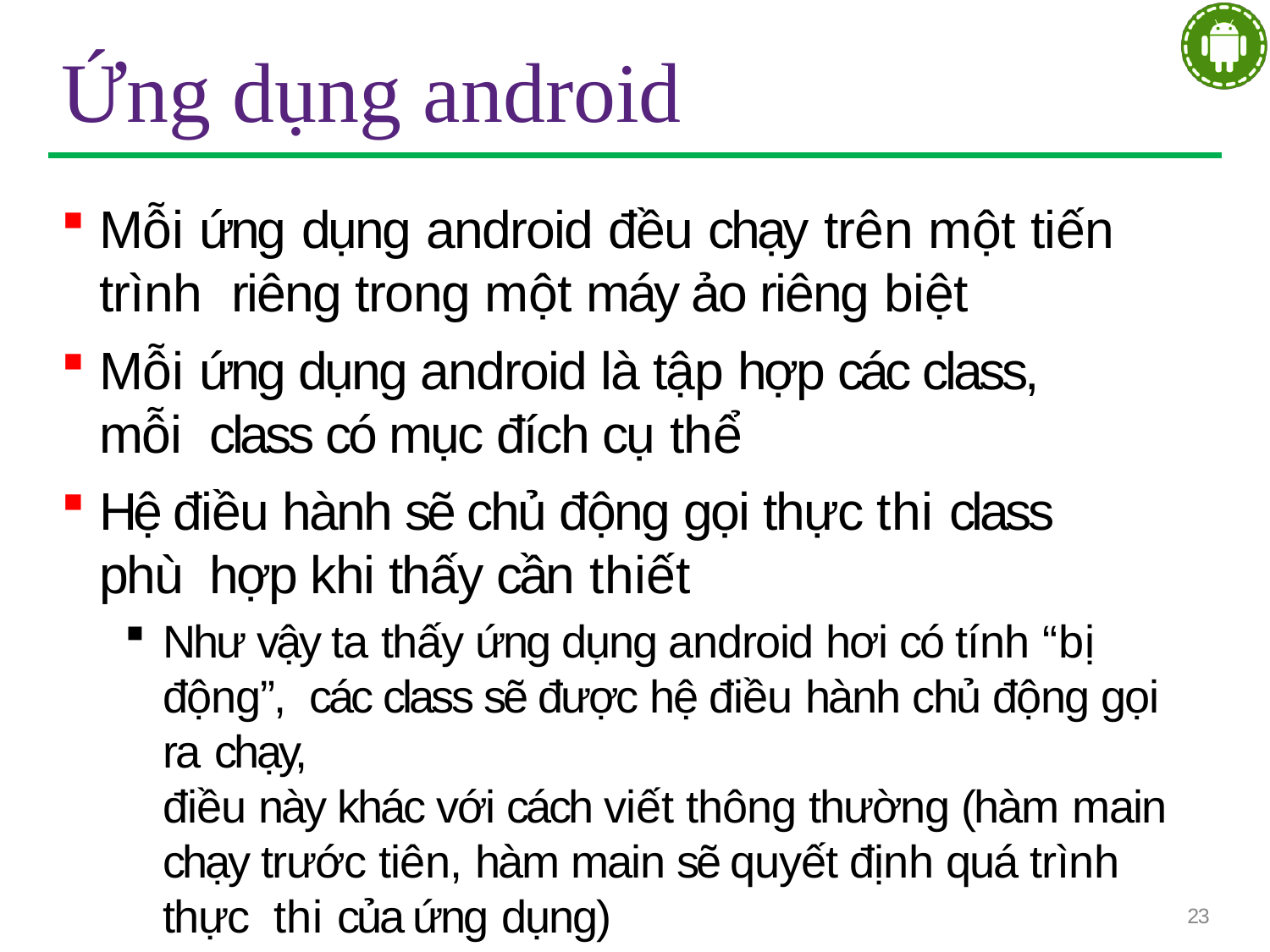

# Ứng dụng android
Mỗi ứng dụng android đều chạy trên một tiến trình  riêng trong một máy ảo riêng biệt
Mỗi ứng dụng android là tập hợp các class, mỗi  class có mục đích cụ thể
Hệ điều hành sẽ chủ động gọi thực thi class phù  hợp khi thấy cần thiết
Như vậy ta thấy ứng dụng android hơi có tính “bị động”,  các class sẽ được hệ điều hành chủ động gọi ra chạy,
điều này khác với cách viết thông thường (hàm main
chạy trước tiên, hàm main sẽ quyết định quá trình thực  thi của ứng dụng)
23